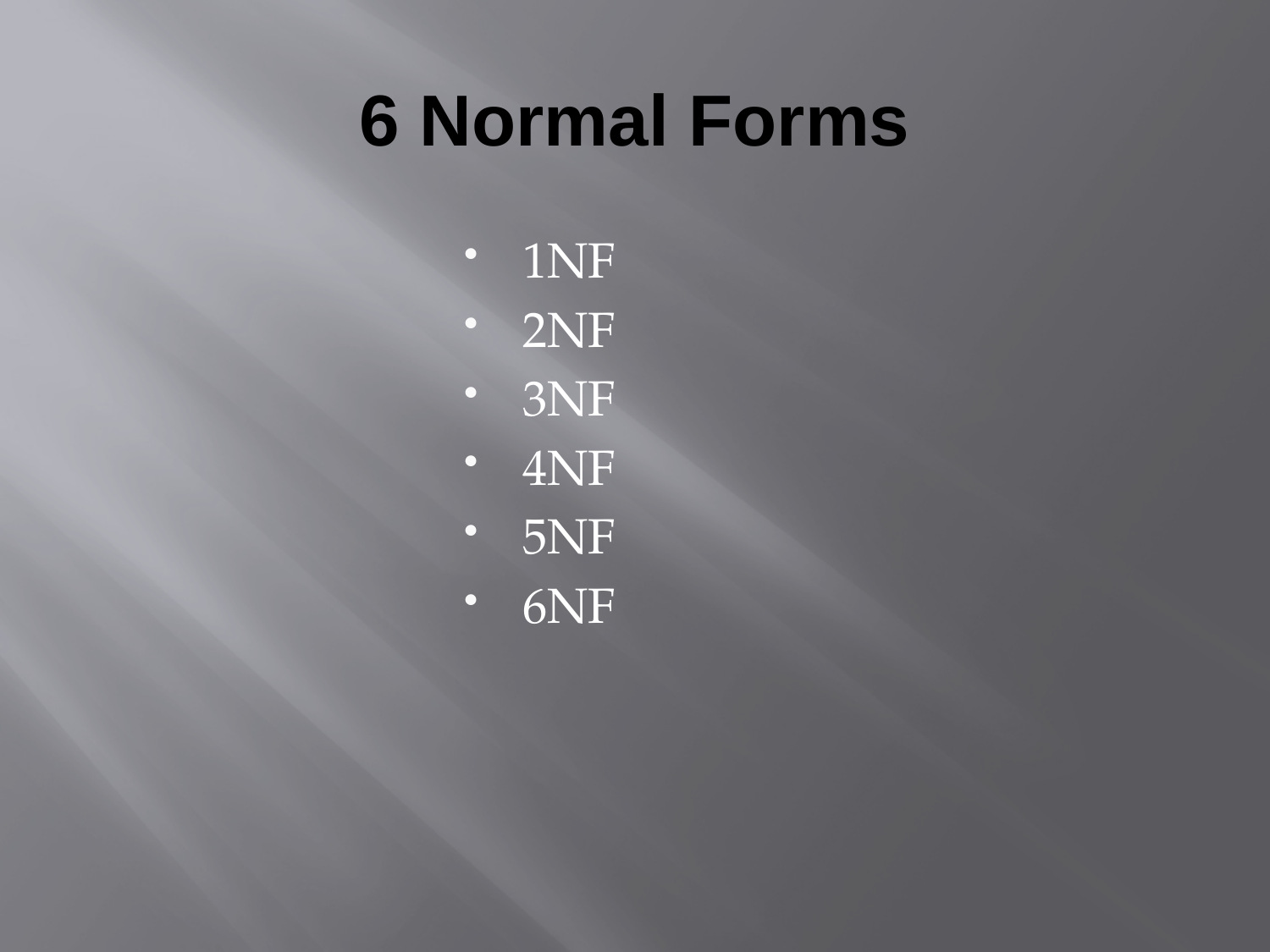

# 6 Normal Forms
1NF
2NF
3NF
4NF
5NF
6NF